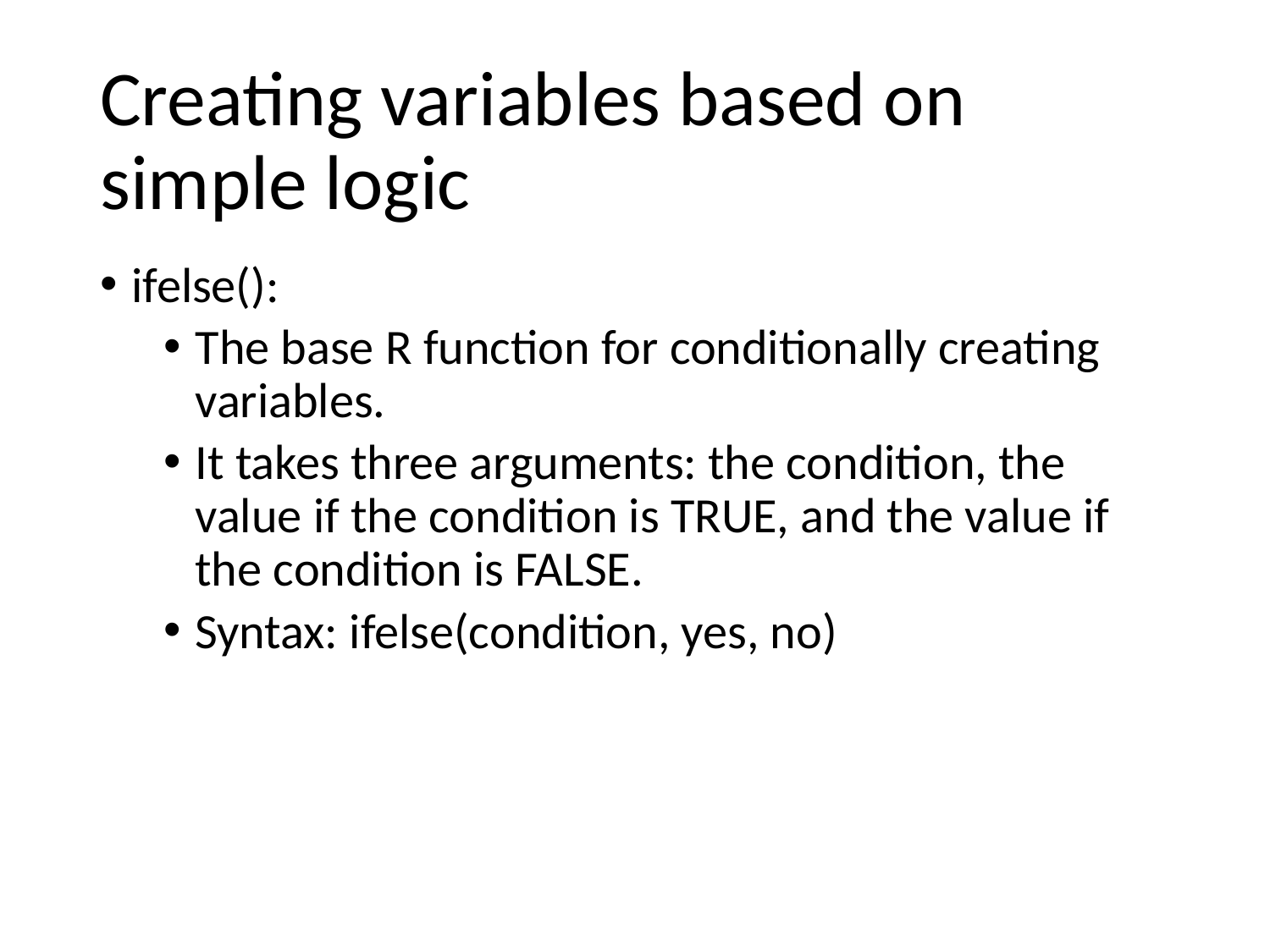

# Creating variables based on simple logic
ifelse():
The base R function for conditionally creating variables.
It takes three arguments: the condition, the value if the condition is TRUE, and the value if the condition is FALSE.
Syntax: ifelse(condition, yes, no)